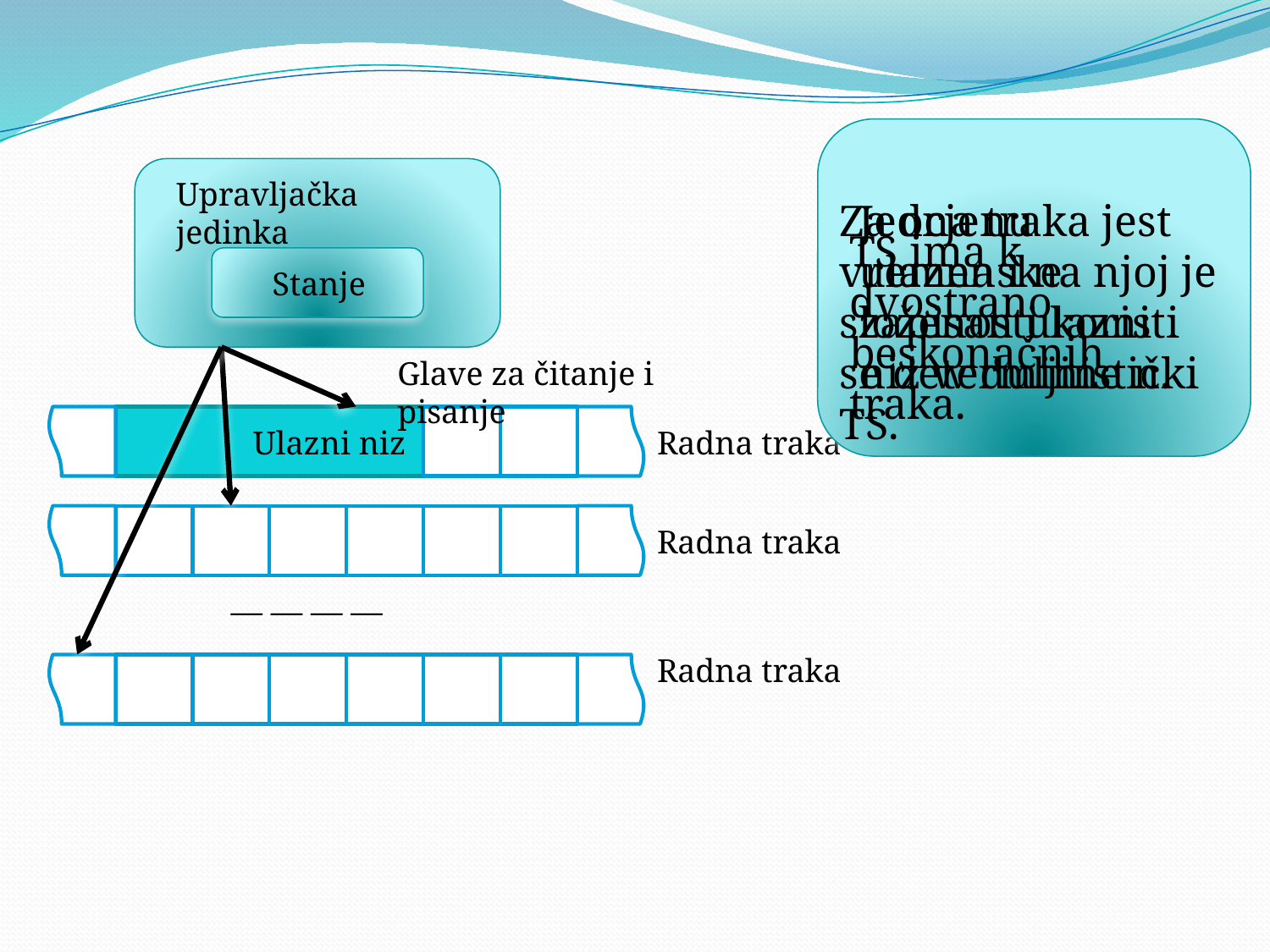

Upravljačka jedinka
Jedna traka jest ulazna i na njoj je zapisan ulazni niz w duljine n.
Za ocjenu vremenske složenosti koristi se deterministički TS.
TS ima k dvostrano beskonačnih traka.

Stanje
Glave za čitanje i pisanje

Ulazni niz
Radna traka

Radna traka
                ― ― ― ―
Radna traka